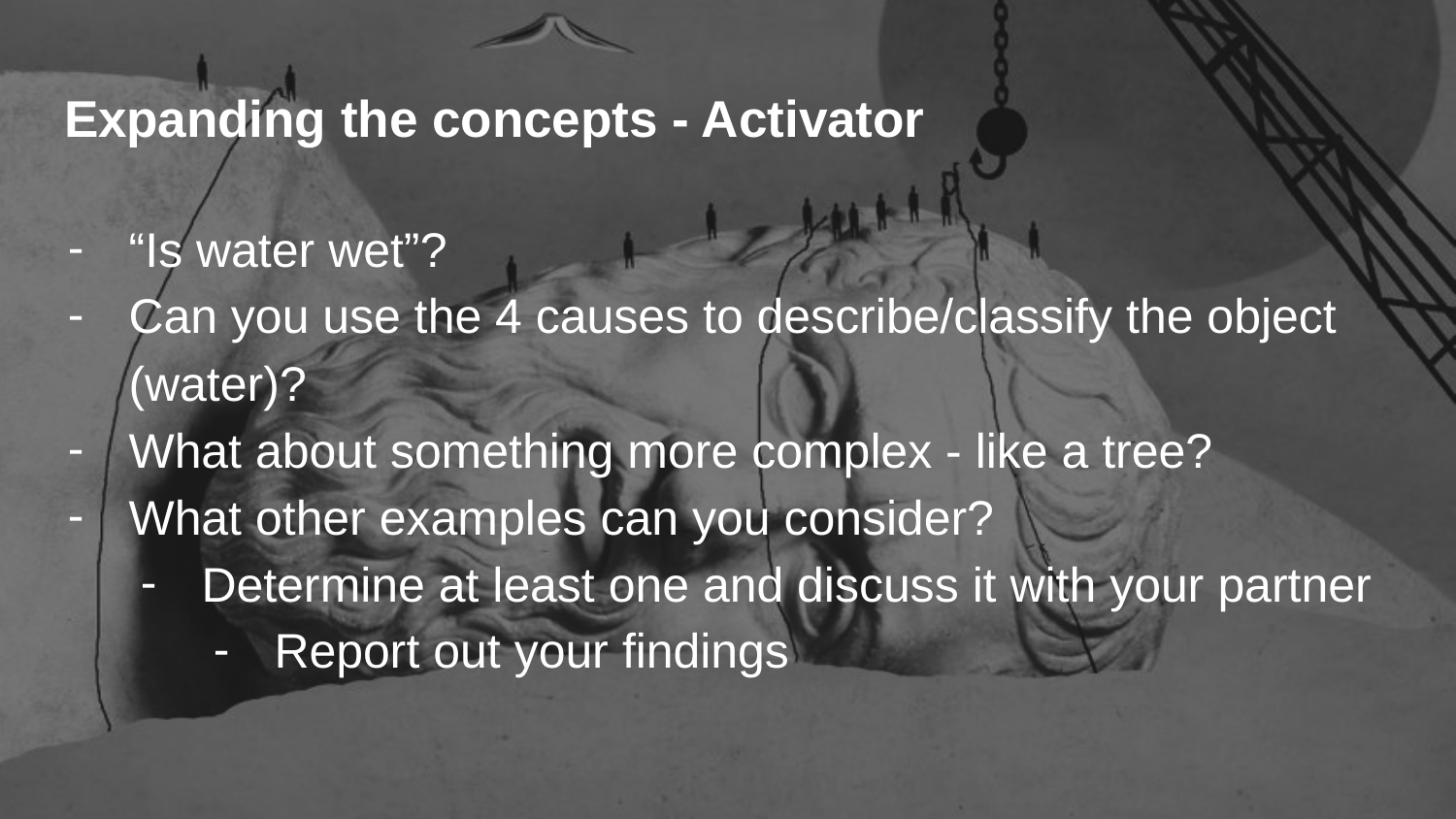

# Expanding the concepts - Activator
“Is water wet”?
Can you use the 4 causes to describe/classify the object (water)?
What about something more complex - like a tree?
What other examples can you consider?
Determine at least one and discuss it with your partner
Report out your findings